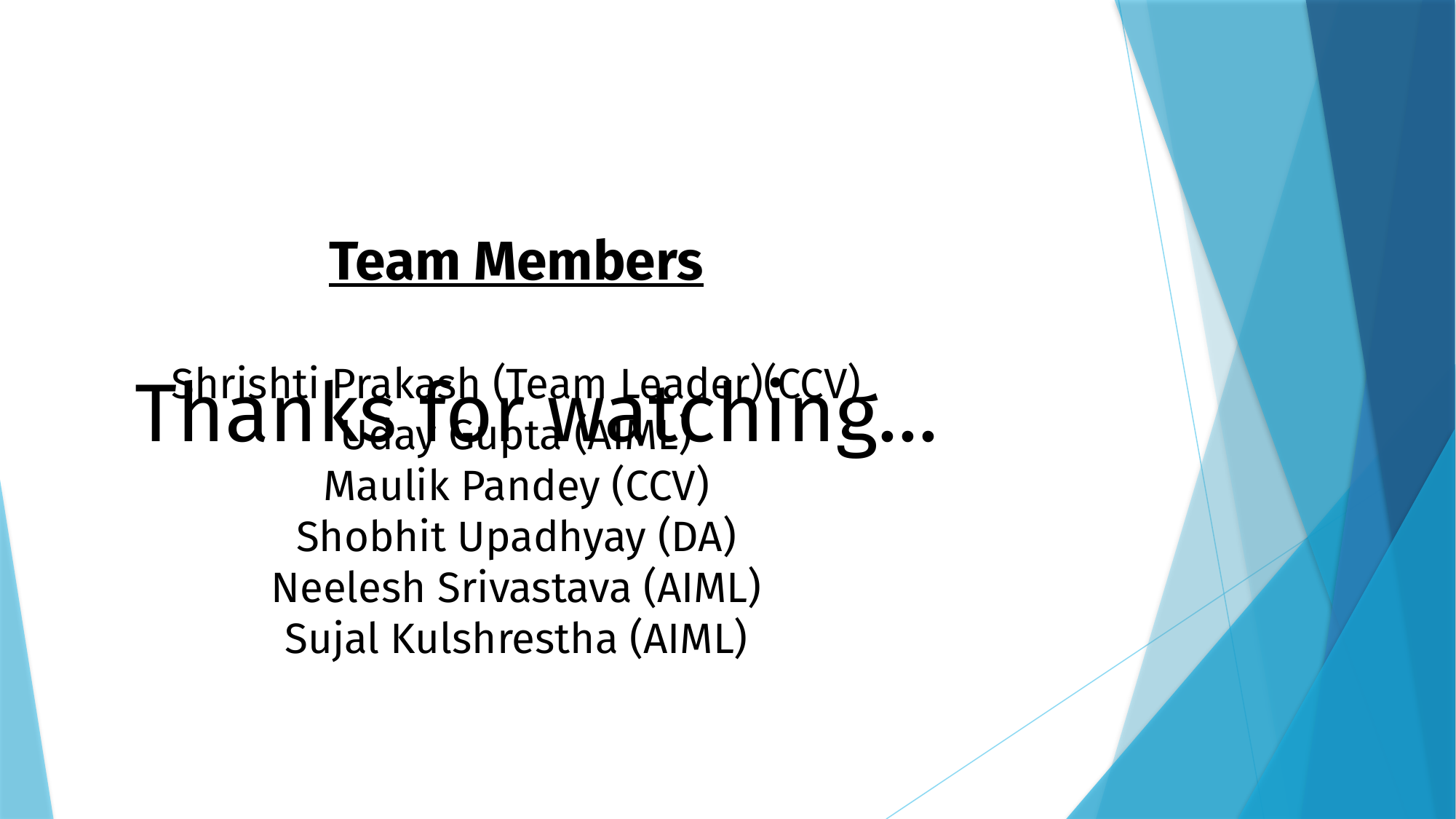

Team Members

Shrishti Prakash (Team Leader)(CCV)
Uday Gupta (AIML)
Maulik Pandey (CCV)
Shobhit Upadhyay (DA)
Neelesh Srivastava (AIML)
Sujal Kulshrestha (AIML)
Thanks for watching…